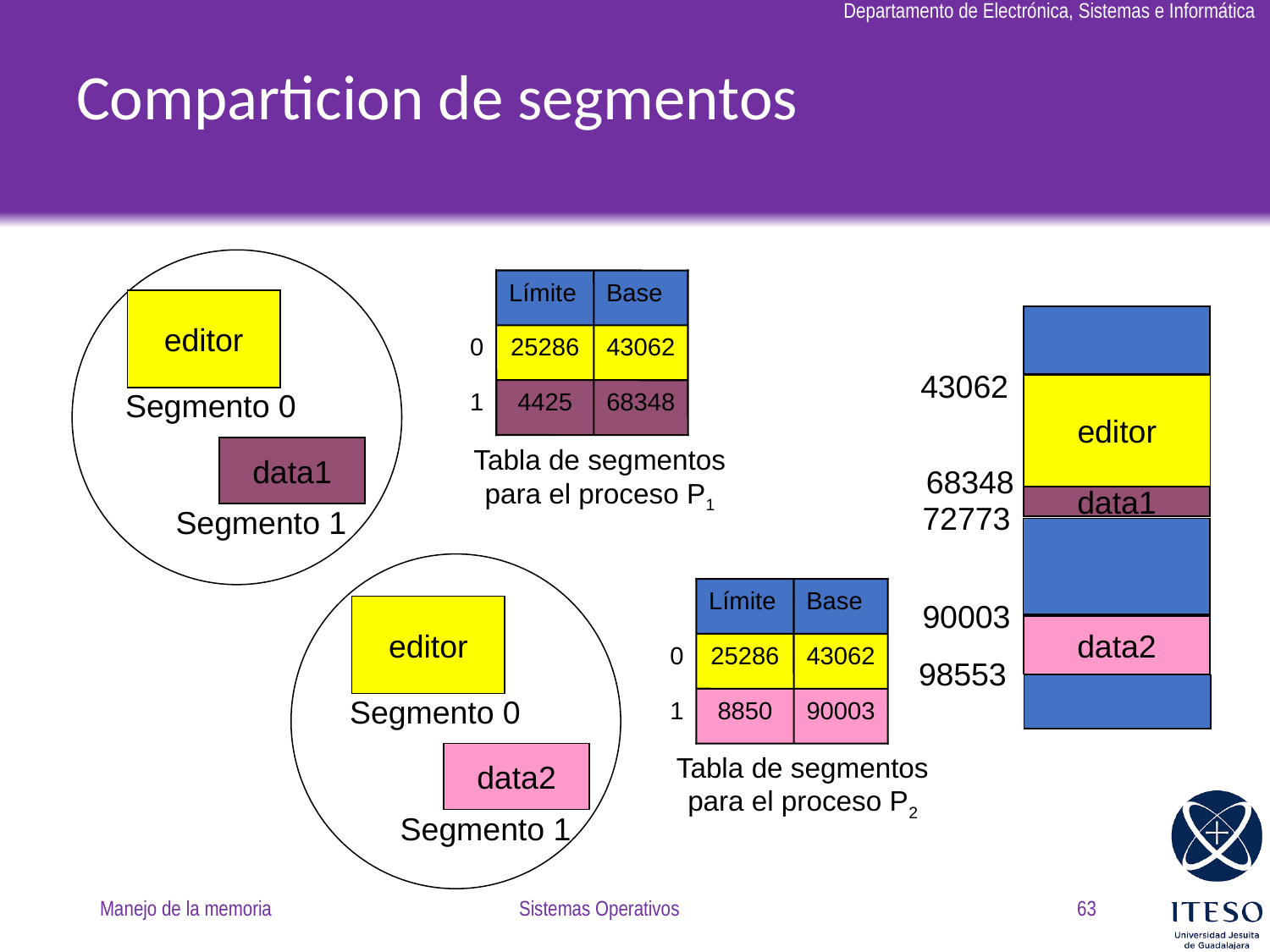

# Comparticion de segmentos

Límite

Base

editor

0

25286

43062
43062
editor
Segmento 0
1

4425

68348

Tabla de segmentos para el proceso P1
data1
68348
data1
72773
Segmento 1

Límite

Base

90003
editor

data2
0
25286

43062
98553

Segmento 0
1
8850

90003
data2
Tabla de segmentos para el proceso P2

Segmento 1
Manejo de la memoria
Sistemas Operativos
63